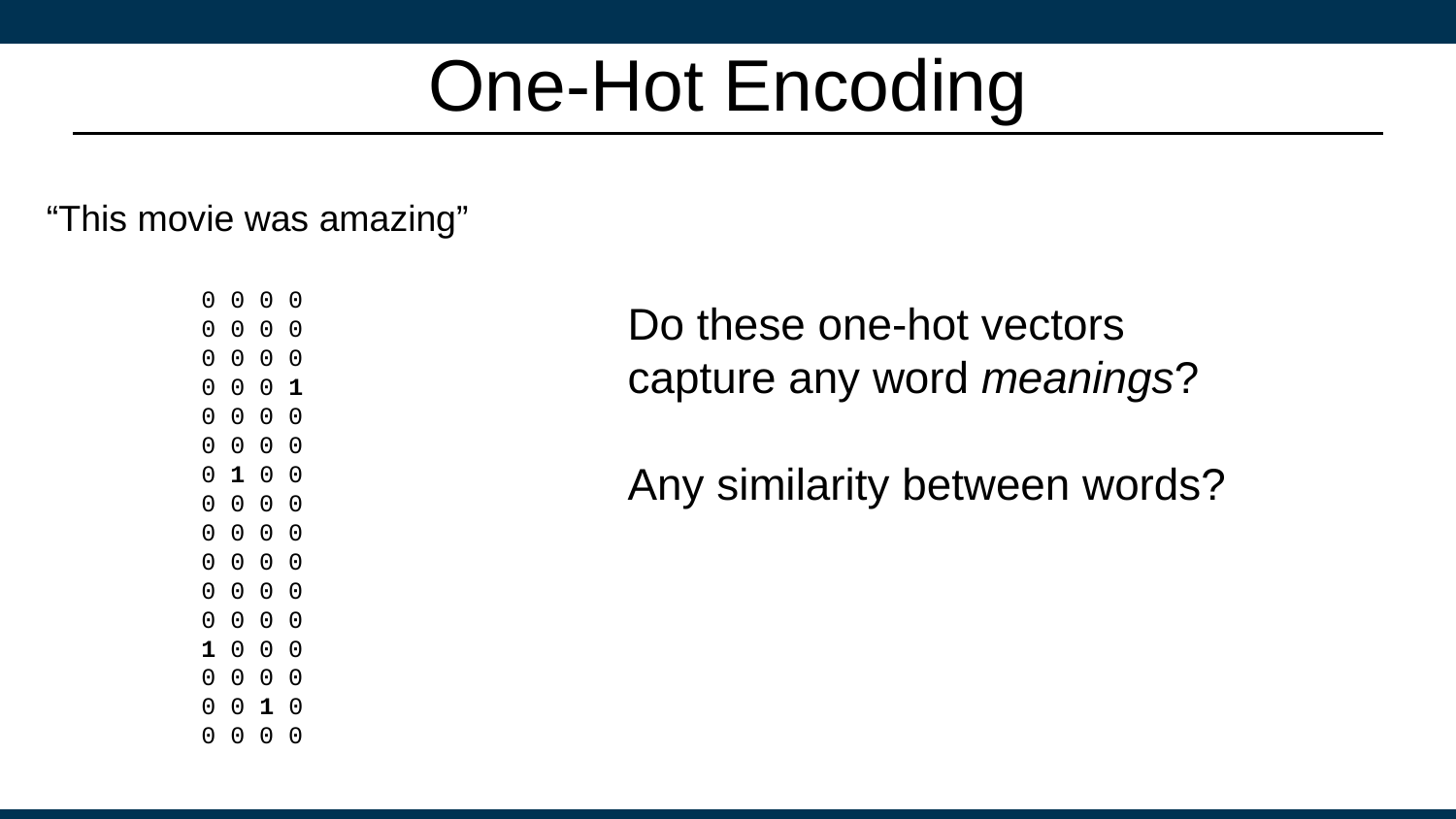

# One-Hot Encoding
“This movie was amazing”
0 0 0 0
0 0 0 0
0 0 0 0
0 0 0 1
0 0 0 0
0 0 0 0
0 1 0 0
0 0 0 0
0 0 0 0
0 0 0 0
0 0 0 0
0 0 0 0
1 0 0 0
0 0 0 0
0 0 1 0
0 0 0 0
Do these one-hot vectors capture any word meanings?

Any similarity between words?